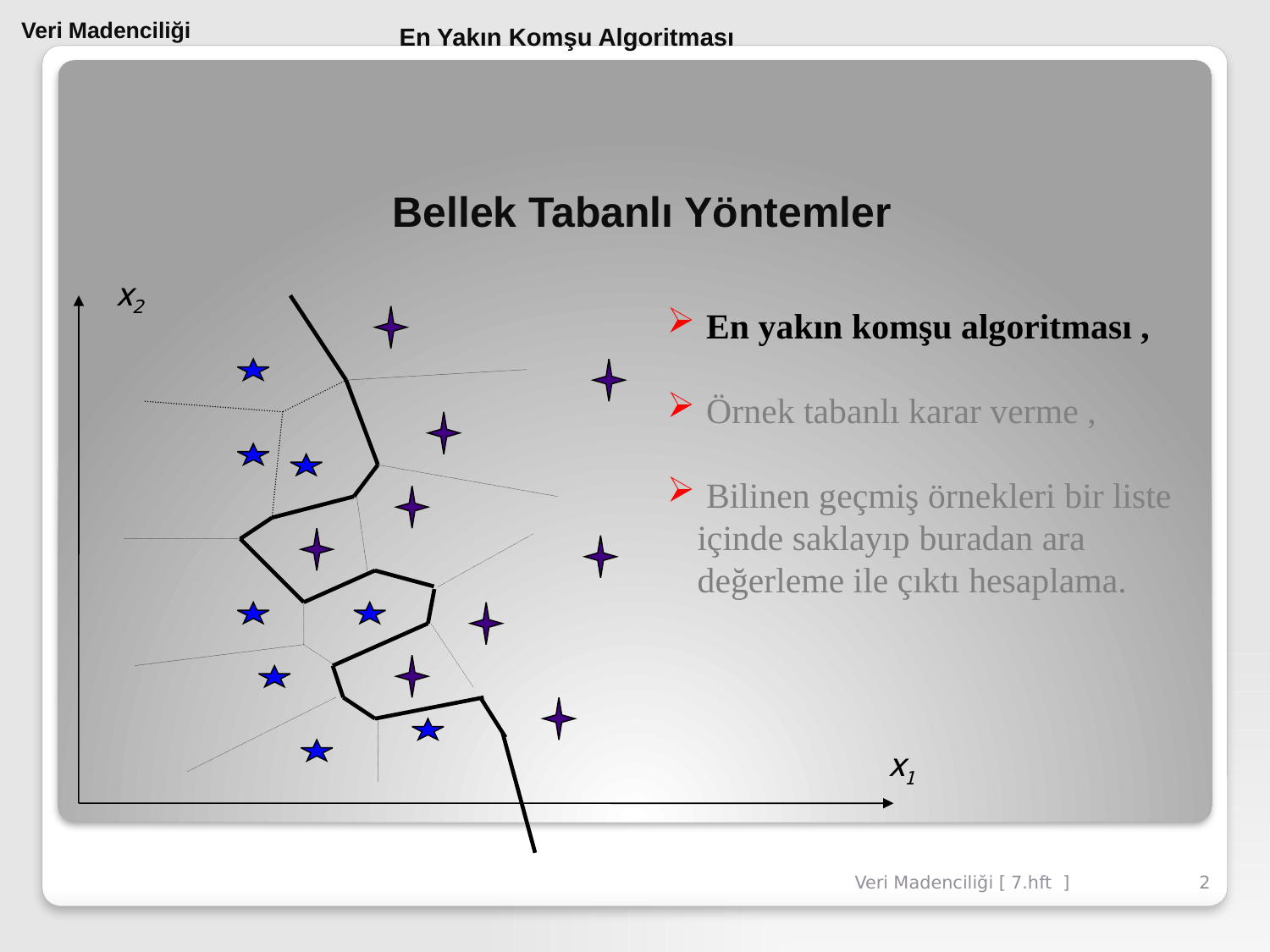

# Veri Madenciliği
En Yakın Komşu Algoritması

Bellek Tabanlı Yöntemler
x2

 En yakın komşu algoritması ,

 Örnek tabanlı karar verme ,

 Bilinen geçmiş örnekleri bir liste içinde saklayıp buradan ara değerleme ile çıktı hesaplama.

x1

Veri Madenciliği [ 7.hft  ]
2